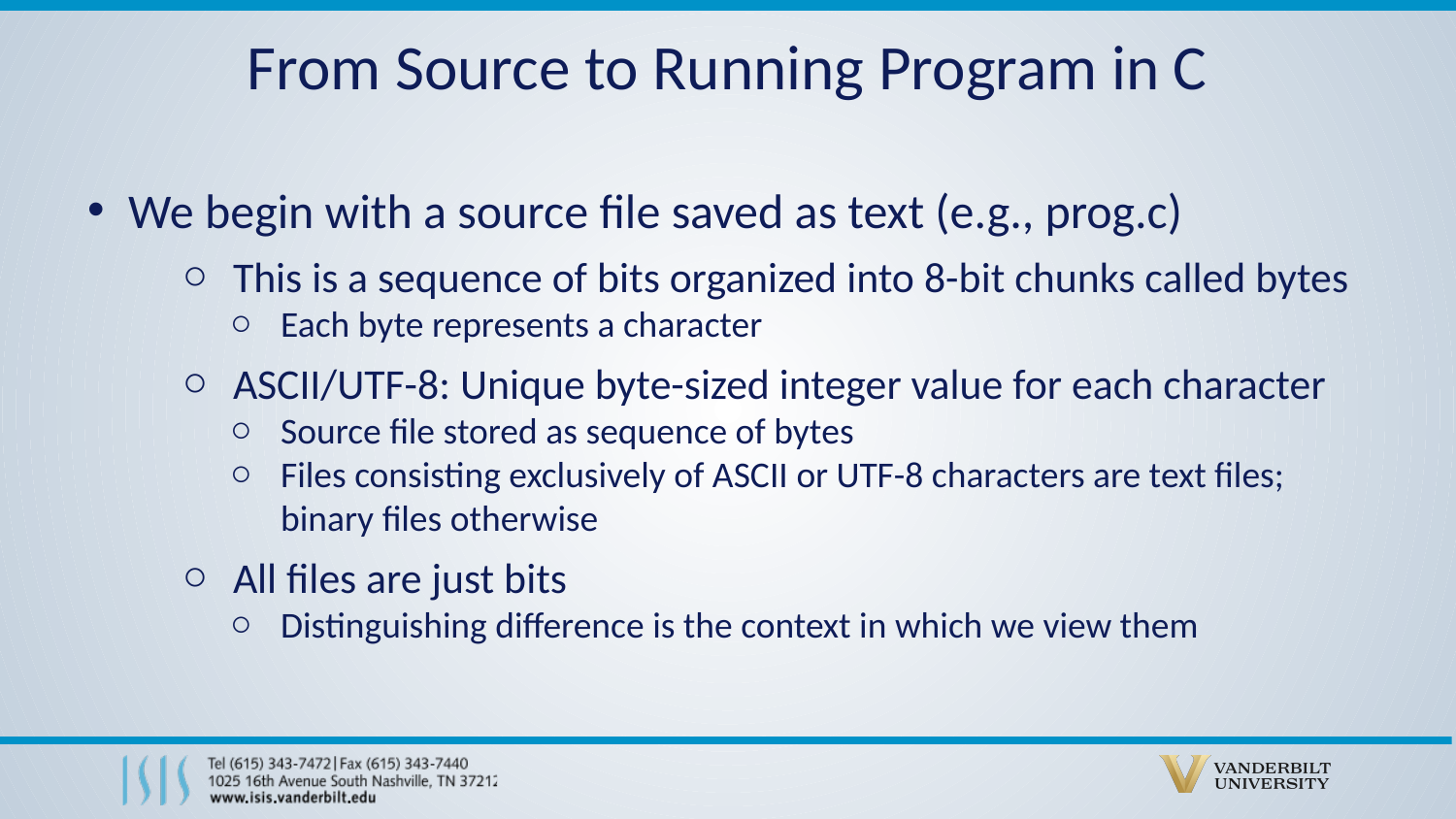

# From Source to Running Program in C
We begin with a source file saved as text (e.g., prog.c)
This is a sequence of bits organized into 8-bit chunks called bytes
Each byte represents a character
ASCII/UTF-8: Unique byte-sized integer value for each character
Source file stored as sequence of bytes
Files consisting exclusively of ASCII or UTF-8 characters are text files; binary files otherwise
All files are just bits
Distinguishing difference is the context in which we view them